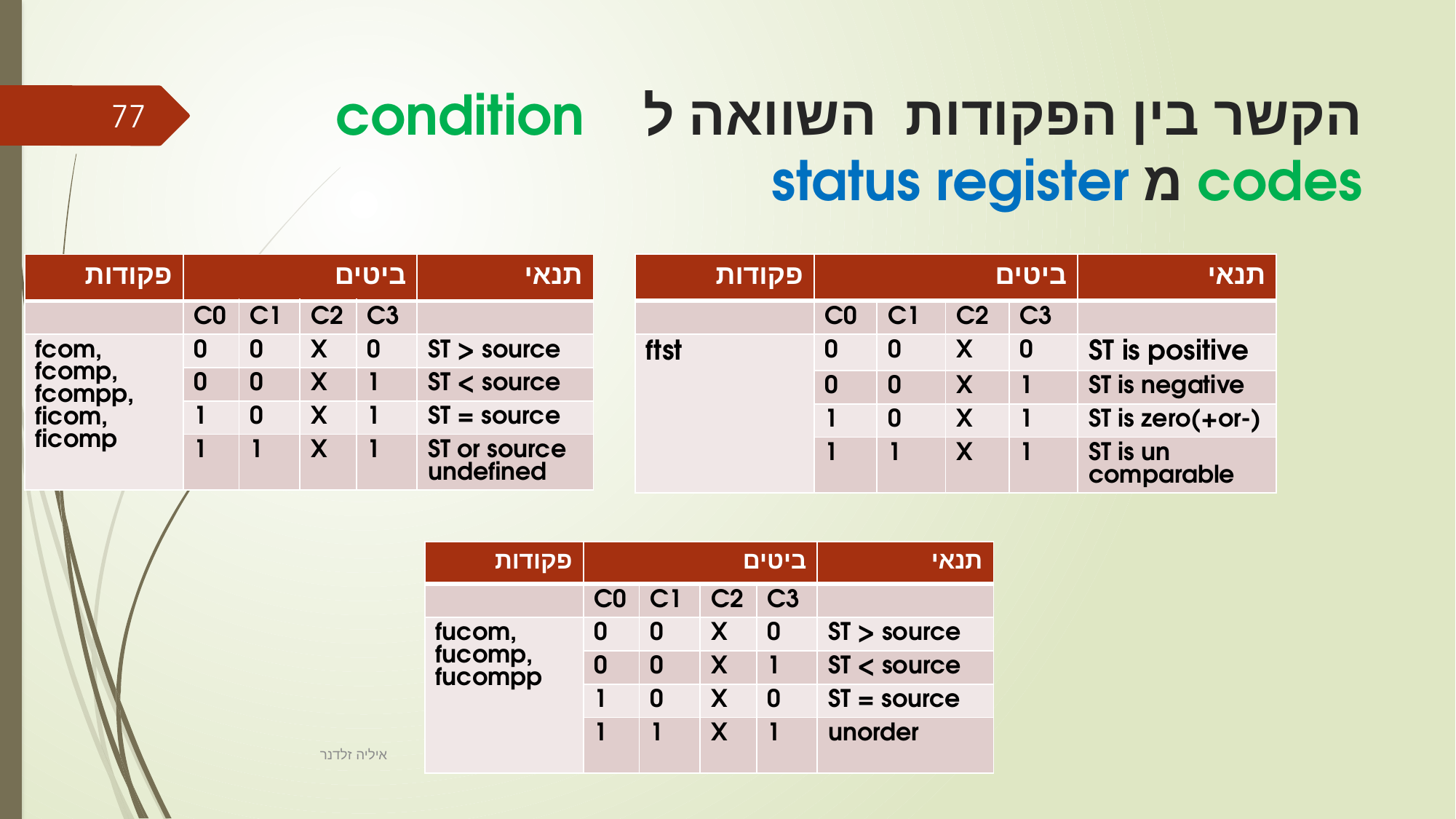

# הקשר בין הפקודות  השוואה ל  condition   codes מ status register
77
| פקודות | ביטים |  |  |  | תנאי |
| --- | --- | --- | --- | --- | --- |
|  | C0 | C1 | C2 | C3 |  |
| ftst | 0 | 0 | X | 0 | ST is positive |
|  | 0 | 0 | X | 1 | ST is negative |
|  | 1 | 0 | X | 1 | ST is zero(+or-) |
|  | 1 | 1 | X | 1 | ST is un comparable |
| פקודות | ביטים |  |  |  | תנאי |
| --- | --- | --- | --- | --- | --- |
|  | C0 | C1 | C2 | C3 |  |
| fcom, fcomp, fcompp, ficom, ficomp | 0 | 0 | X | 0 | ST > source |
|  | 0 | 0 | X | 1 | ST < source |
|  | 1 | 0 | X | 1 | ST = source |
|  | 1 | 1 | X | 1 | ST or source undefined |
| פקודות | ביטים |  |  |  | תנאי |
| --- | --- | --- | --- | --- | --- |
|  | C0 | C1 | C2 | C3 |  |
| fucom, fucomp, fucompp | 0 | 0 | X | 0 | ST > source |
|  | 0 | 0 | X | 1 | ST < source |
|  | 1 | 0 | X | 0 | ST = source |
|  | 1 | 1 | X | 1 | unorder |
איליה זלדנר